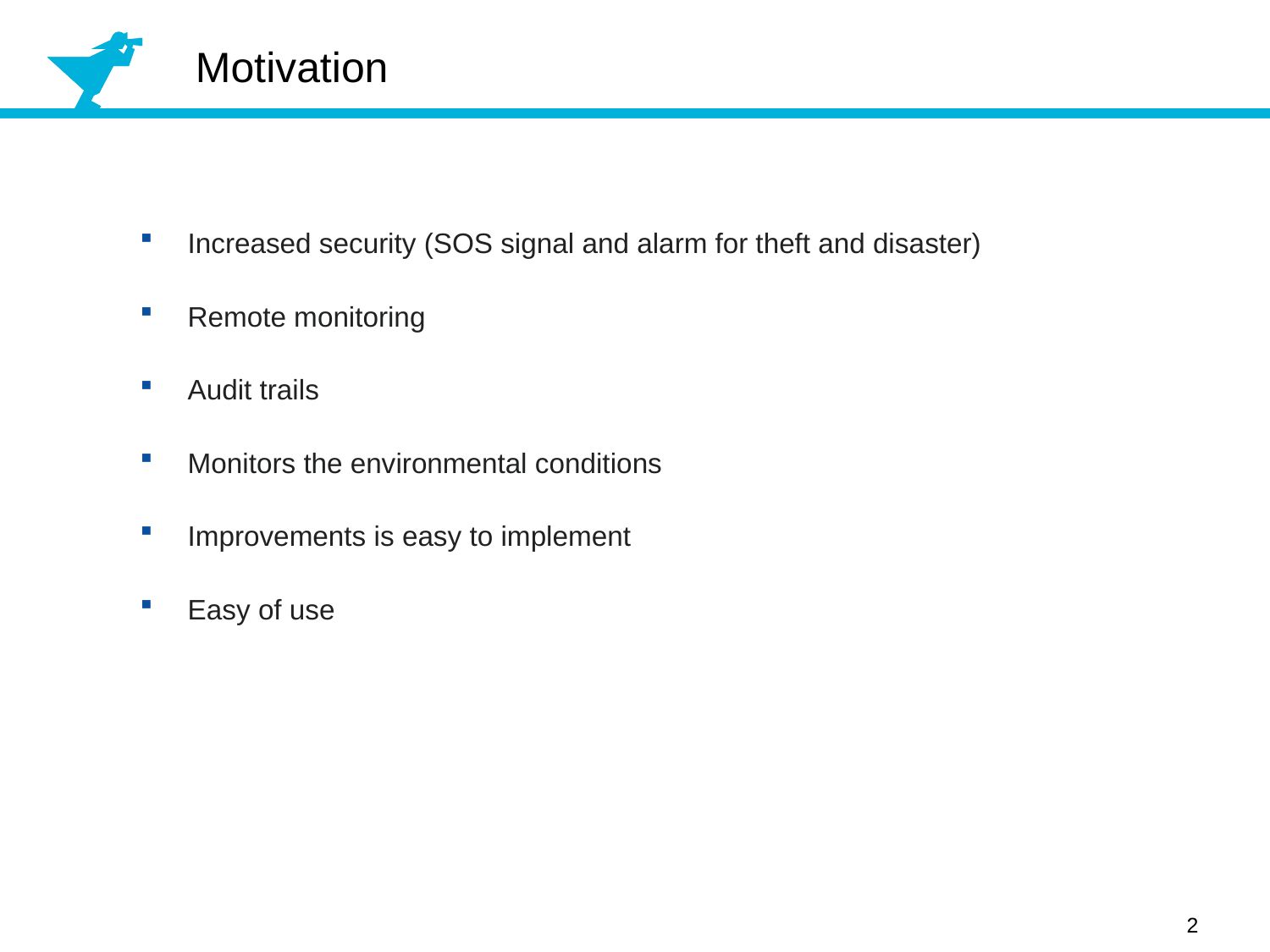

Motivation
Increased security (SOS signal and alarm for theft and disaster)
Remote monitoring
Audit trails
Monitors the environmental conditions
Improvements is easy to implement
Easy of use

2